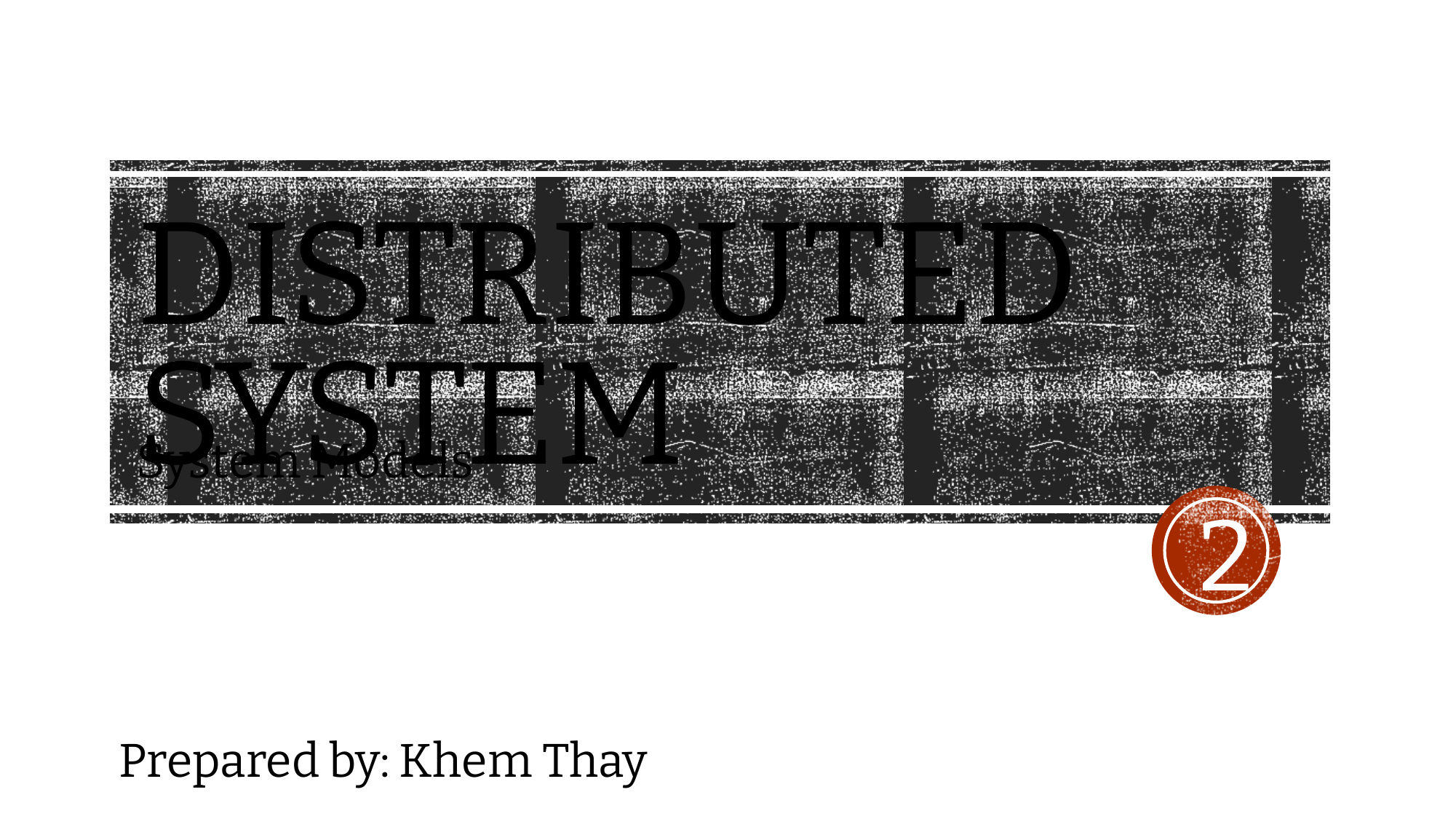

# Distributed System
System Models
2
Prepared by: Khem Thay